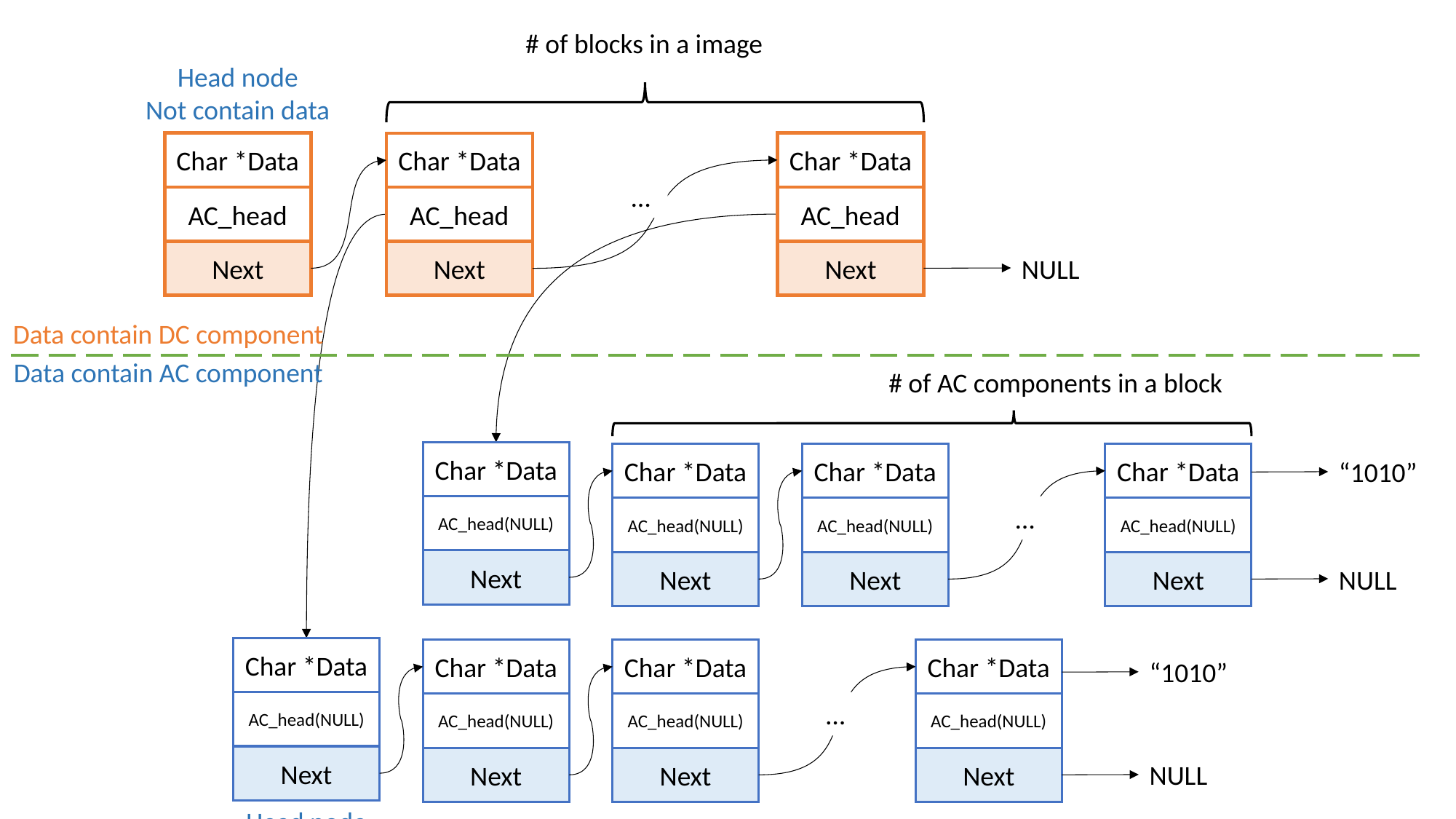

# of blocks in a image
Head node
Not contain data
Char *Data
AC_head
Next
Char *Data
AC_head
Next
Char *Data
AC_head
Next
…
NULL
Data contain DC component
Data contain AC component

# of AC components in a block
Char *Data
AC_head(NULL)
Next
Char *Data
AC_head(NULL)
Next
Char *Data
AC_head(NULL)
Next
Char *Data
AC_head(NULL)
Next
“1010”
…
NULL
Char *Data
AC_head(NULL)
Next
Char *Data
AC_head(NULL)
Next
Char *Data
AC_head(NULL)
Next
Char *Data
AC_head(NULL)
Next
“1010”
…
NULL
Head node
Not contain data